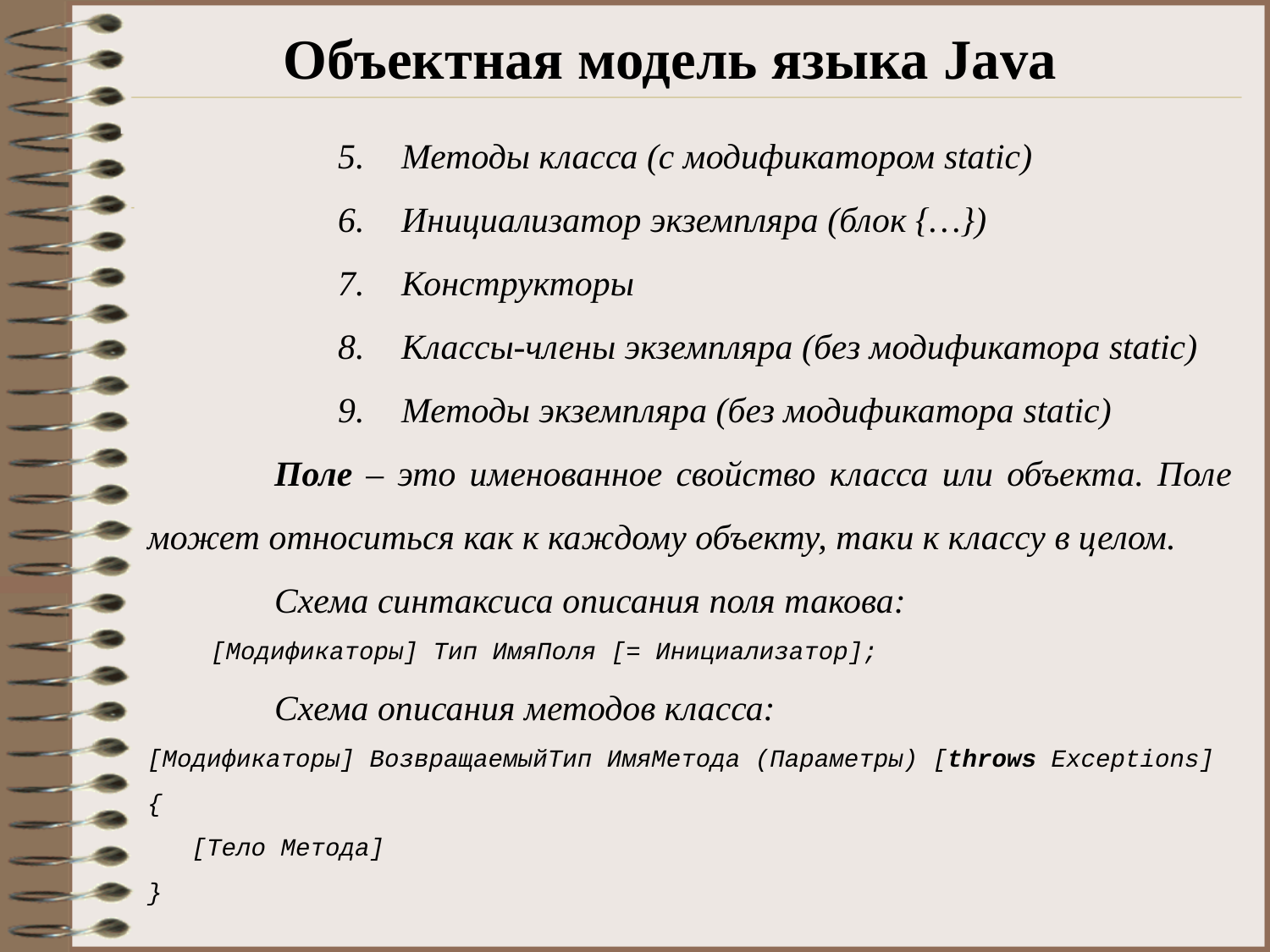

# Объектная модель языка Java
Методы класса (с модификатором static)
Инициализатор экземпляра (блок {…})
Конструкторы
Классы-члены экземпляра (без модификатора static)
Методы экземпляра (без модификатора static)
	Поле – это именованное свойство класса или объекта. Поле может относиться как к каждому объекту, таки к классу в целом.
	Схема синтаксиса описания поля такова:
[Модификаторы] Тип ИмяПоля [= Инициализатор];
	Схема описания методов класса:
[Модификаторы] ВозвращаемыйТип ИмяМетода (Параметры) [throws Exceptions]
{
   [Тело Метода]
}